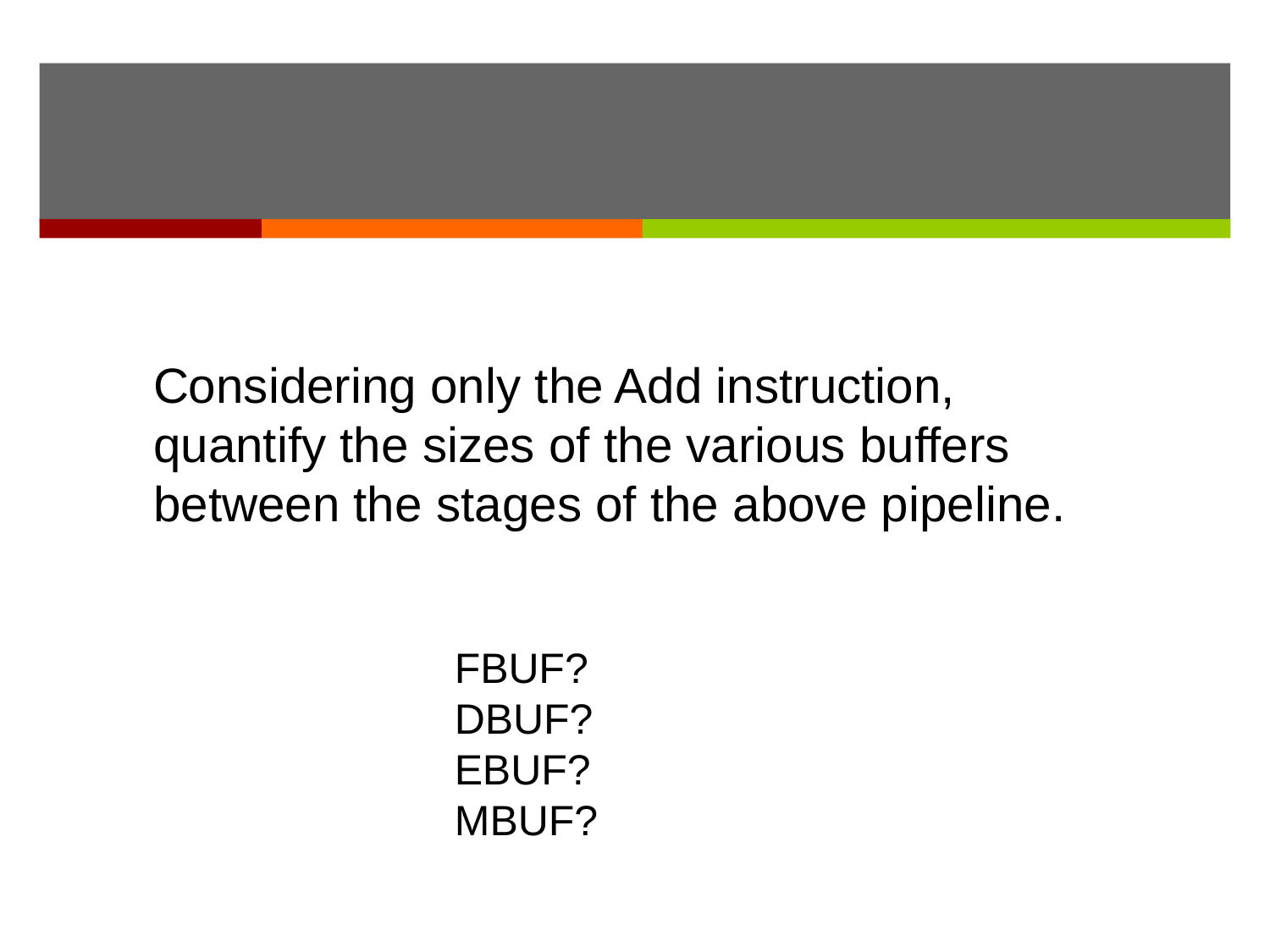

#
Considering only the Add instruction,
quantify the sizes of the various buffers
between the stages of the above pipeline.

FBUF?
DBUF?
EBUF?
MBUF?